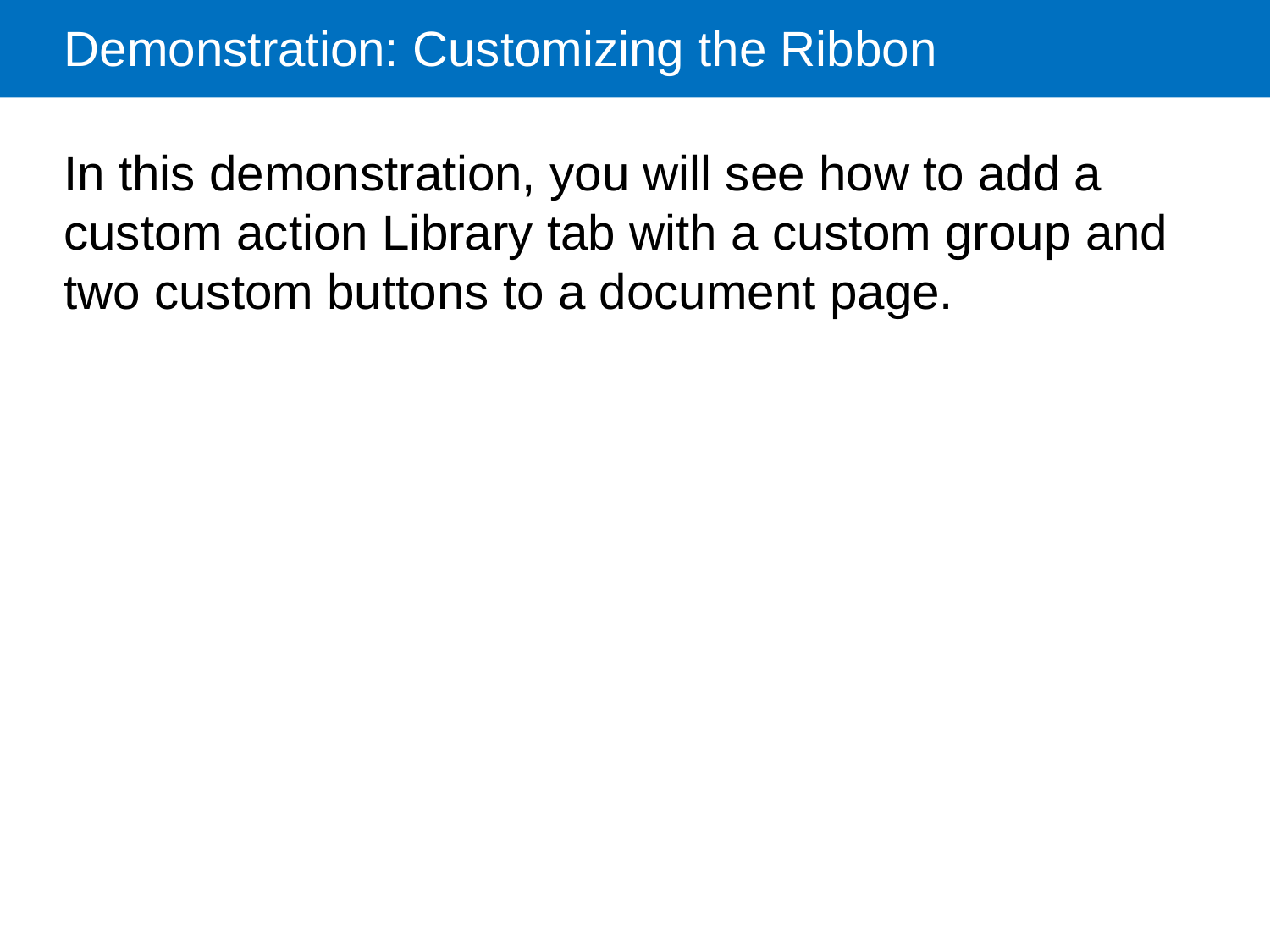

# Demonstration: Customizing the Ribbon
In this demonstration, you will see how to add a custom action Library tab with a custom group and two custom buttons to a document page.